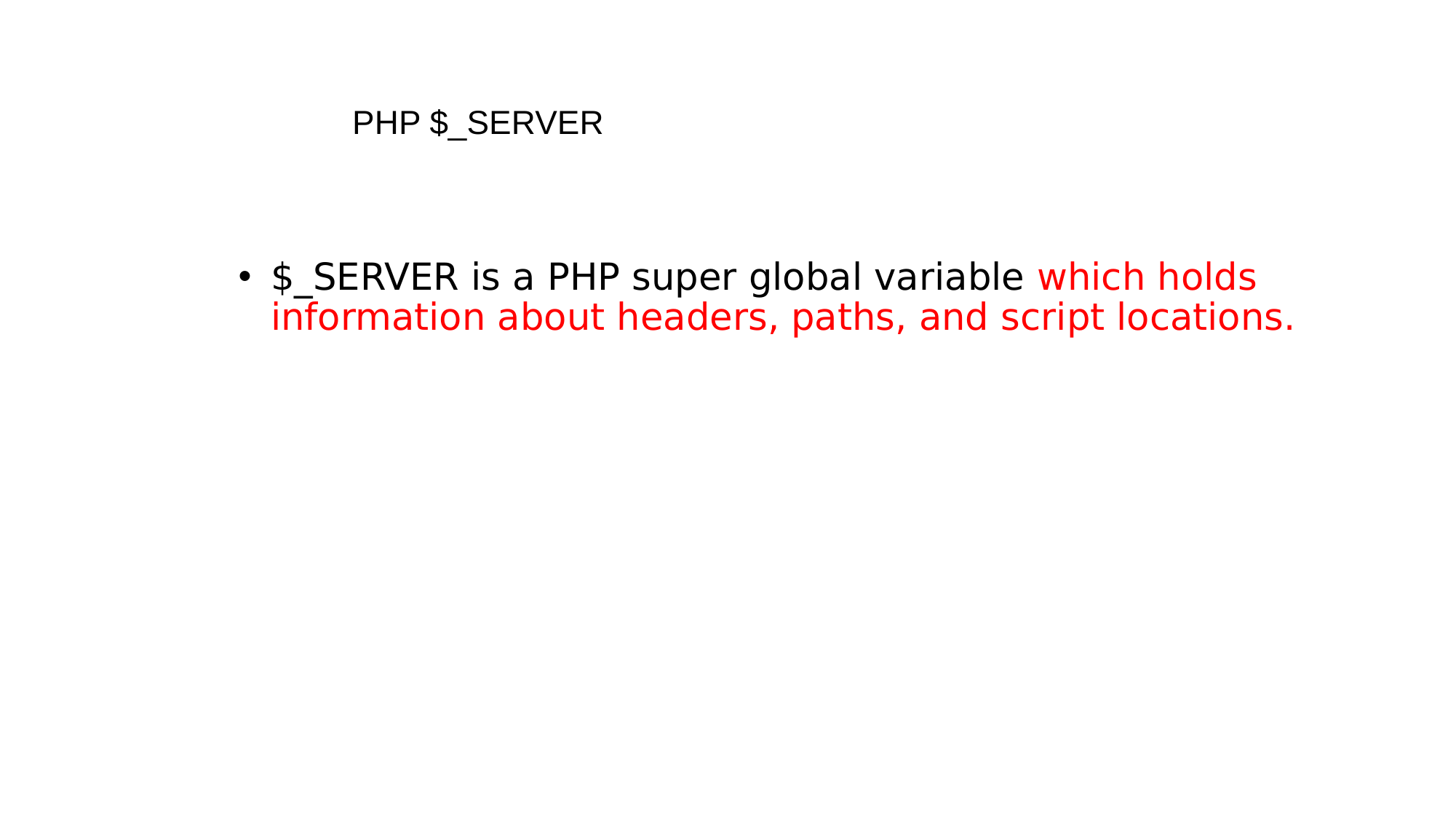

# PHP $_SERVER
$_SERVER is a PHP super global variable which holds information about headers, paths, and script locations.